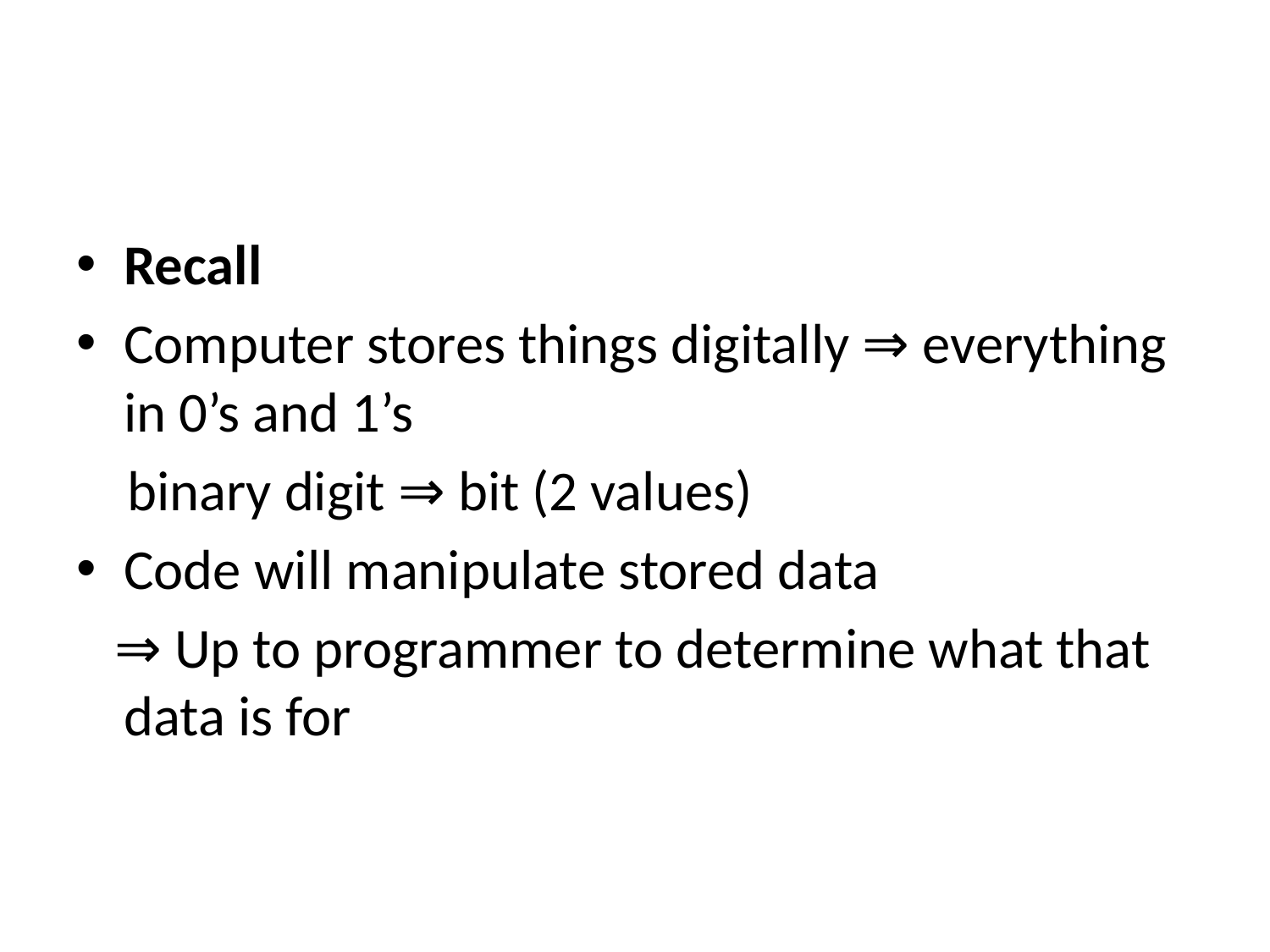

#
Recall
Computer stores things digitally ⇒ everything in 0’s and 1’s
    binary digit ⇒ bit (2 values)
Code will manipulate stored data
   ⇒ Up to programmer to determine what that data is for